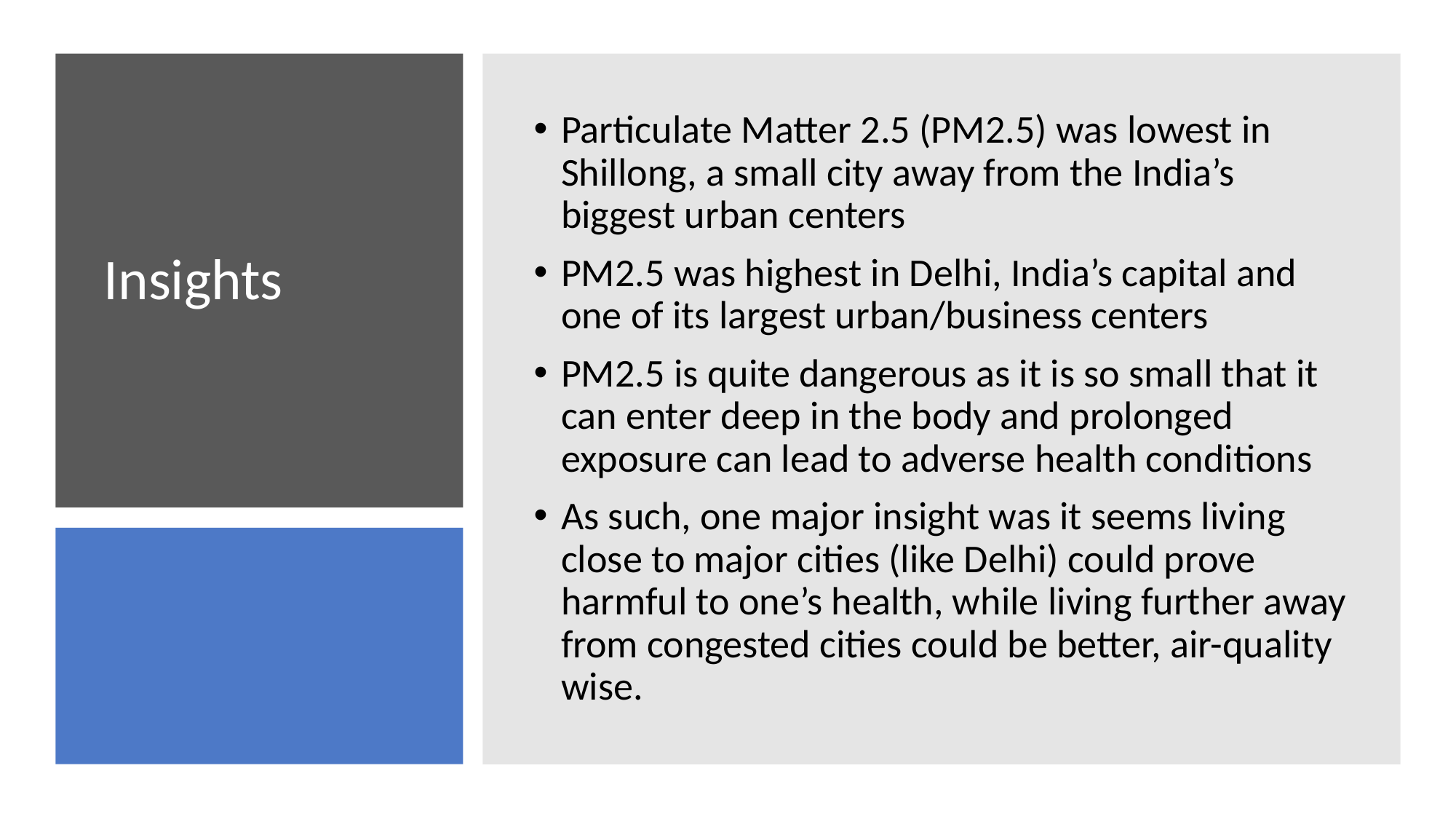

Particulate Matter 2.5 (PM2.5) was lowest in Shillong, a small city away from the India’s biggest urban centers
PM2.5 was highest in Delhi, India’s capital and one of its largest urban/business centers
PM2.5 is quite dangerous as it is so small that it can enter deep in the body and prolonged exposure can lead to adverse health conditions
As such, one major insight was it seems living close to major cities (like Delhi) could prove harmful to one’s health, while living further away from congested cities could be better, air-quality wise.
# Insights